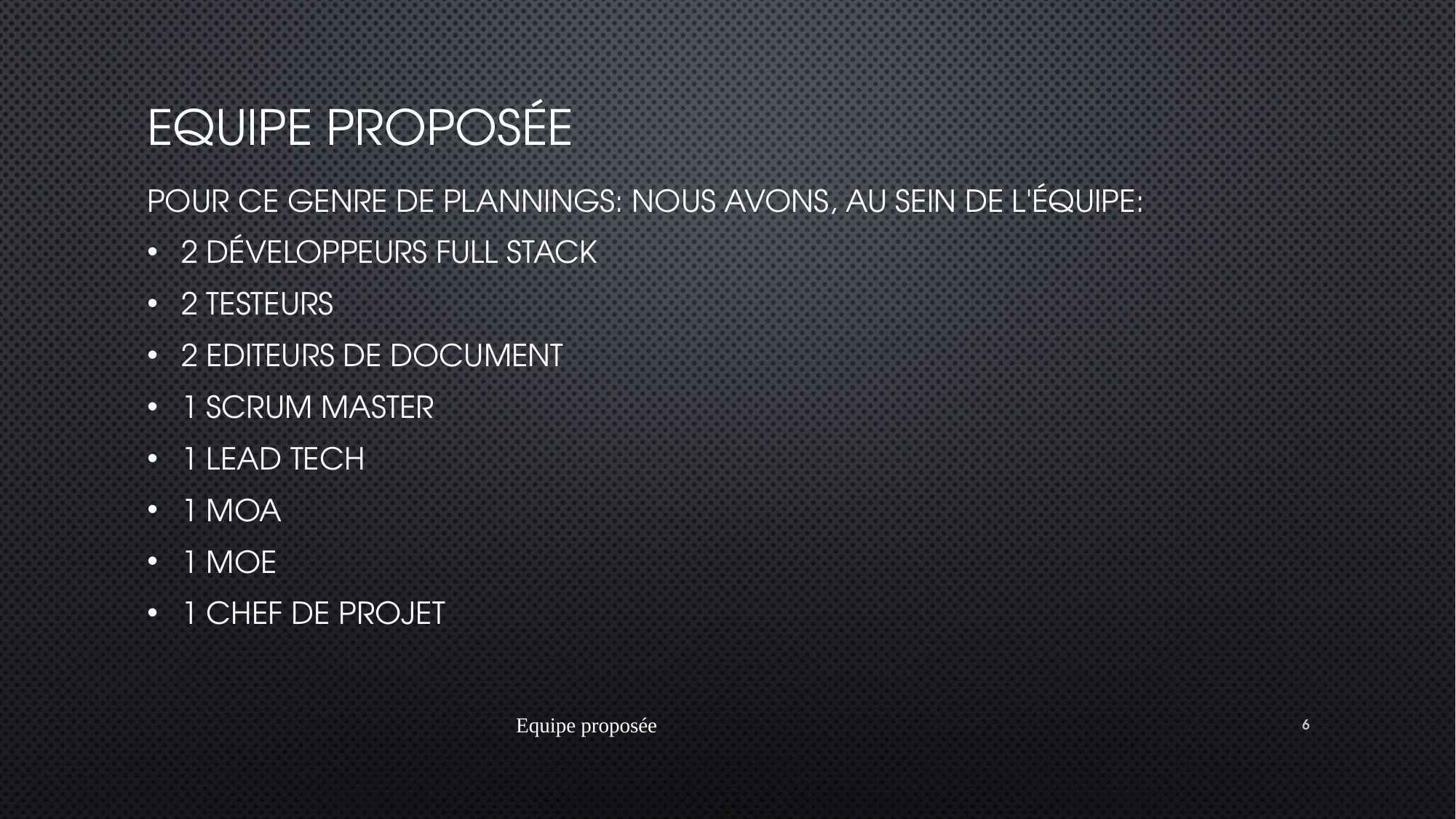

# Equipe proposée
Pour ce genre de plannings: nous avons, au sein de l'équipe:
2 Développeurs Full Stack
2 Testeurs
2 Editeurs de Document
1 Scrum Master
1 Lead Tech
1 MOA
1 MOE
1 Chef de Projet

Equipe proposée
6